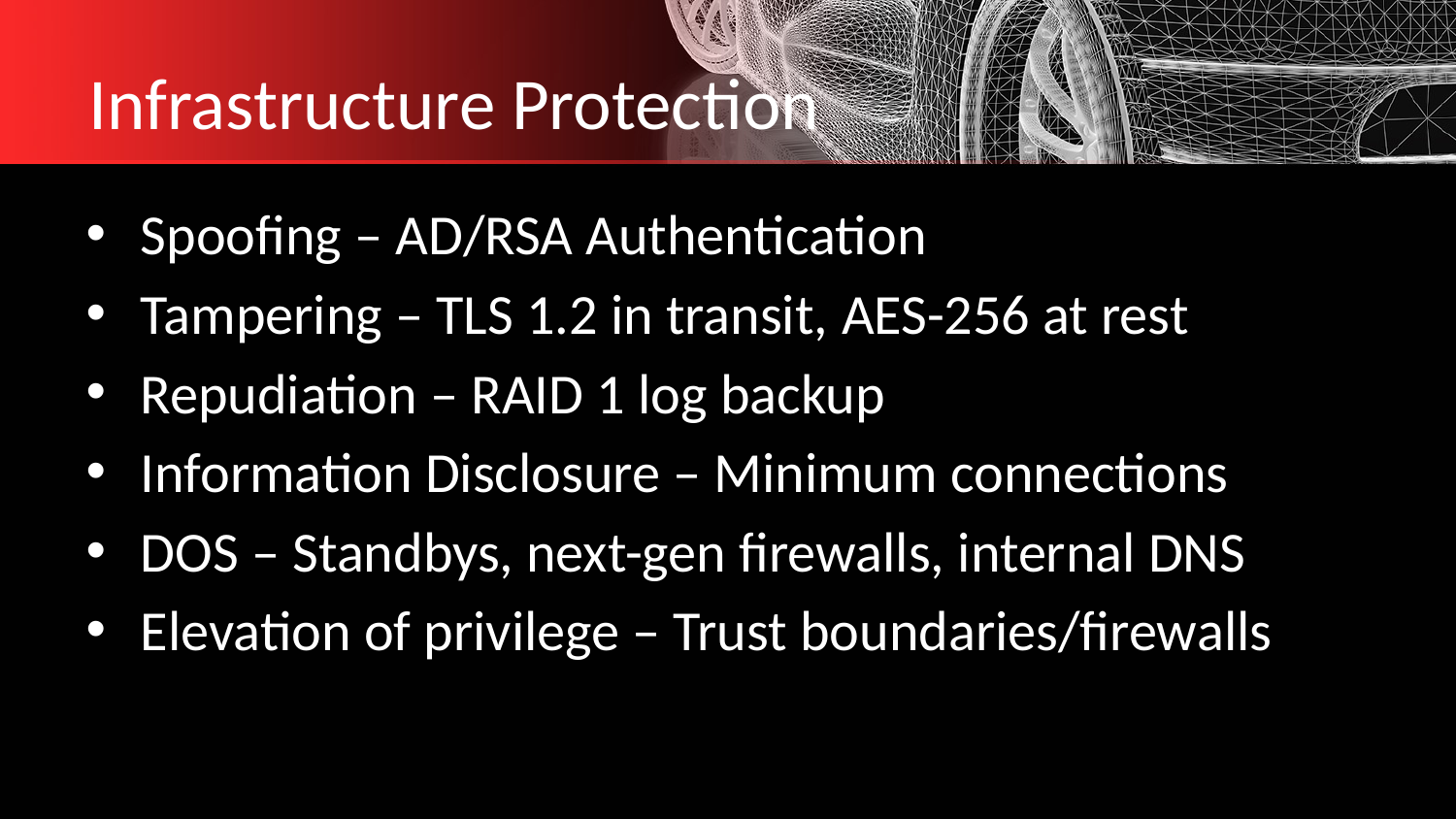

# Infrastructure Protection
Spoofing – AD/RSA Authentication
Tampering – TLS 1.2 in transit, AES-256 at rest
Repudiation – RAID 1 log backup
Information Disclosure – Minimum connections
DOS – Standbys, next-gen firewalls, internal DNS
Elevation of privilege – Trust boundaries/firewalls